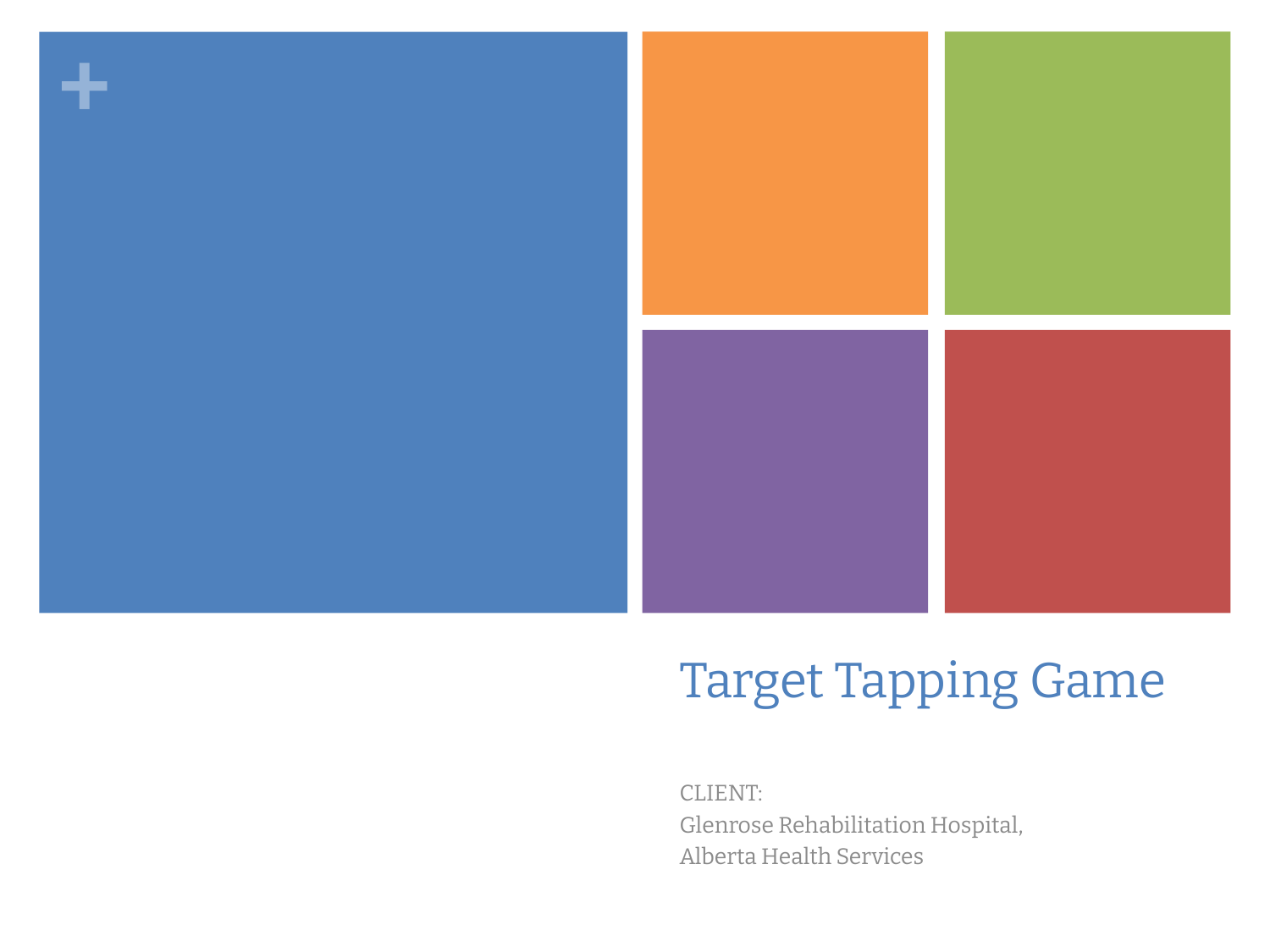

# Target Tapping Game
CLIENT:
Glenrose Rehabilitation Hospital,
Alberta Health Services